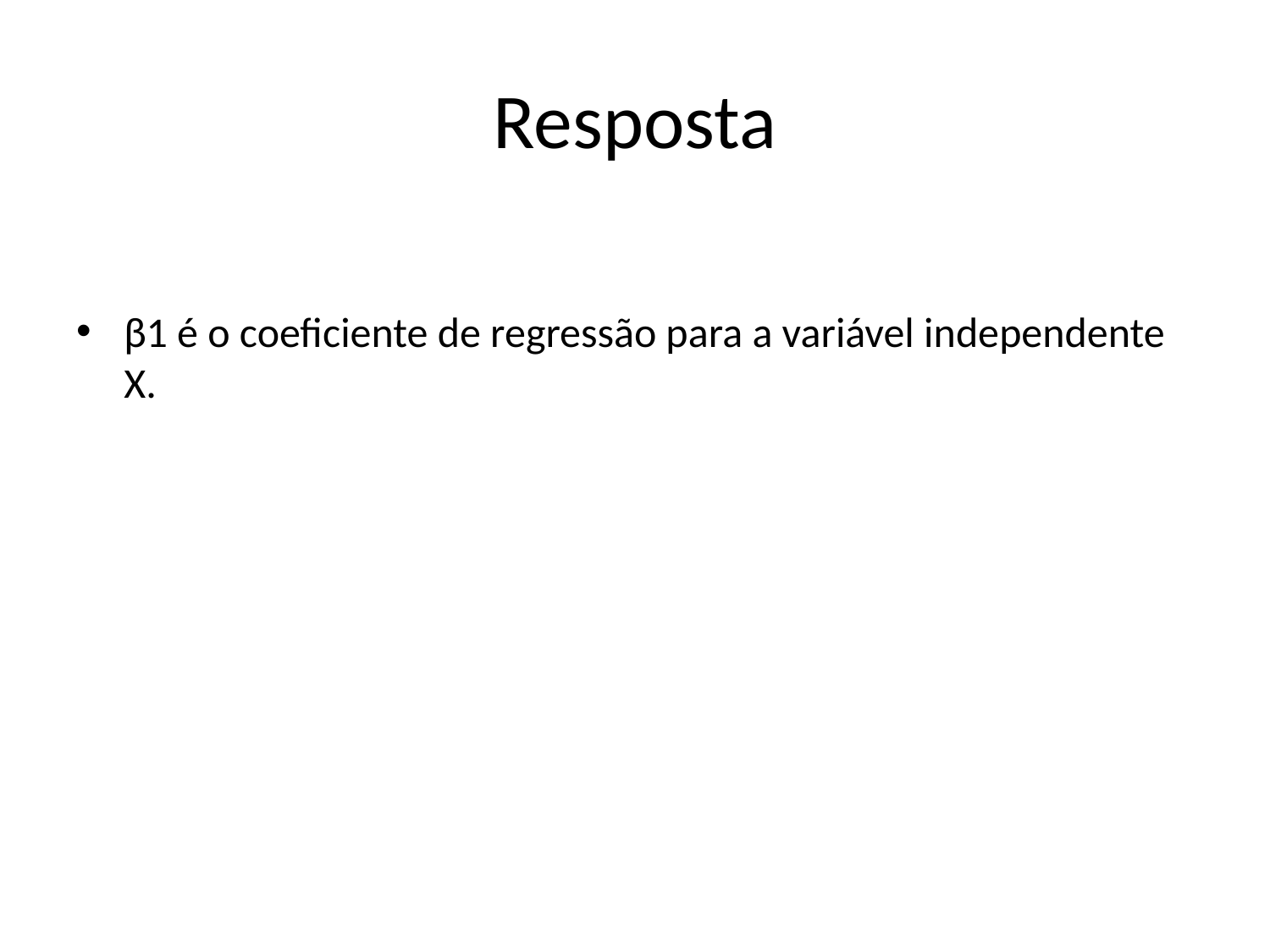

# Resposta

β1 é o coeficiente de regressão para a variável independente X.